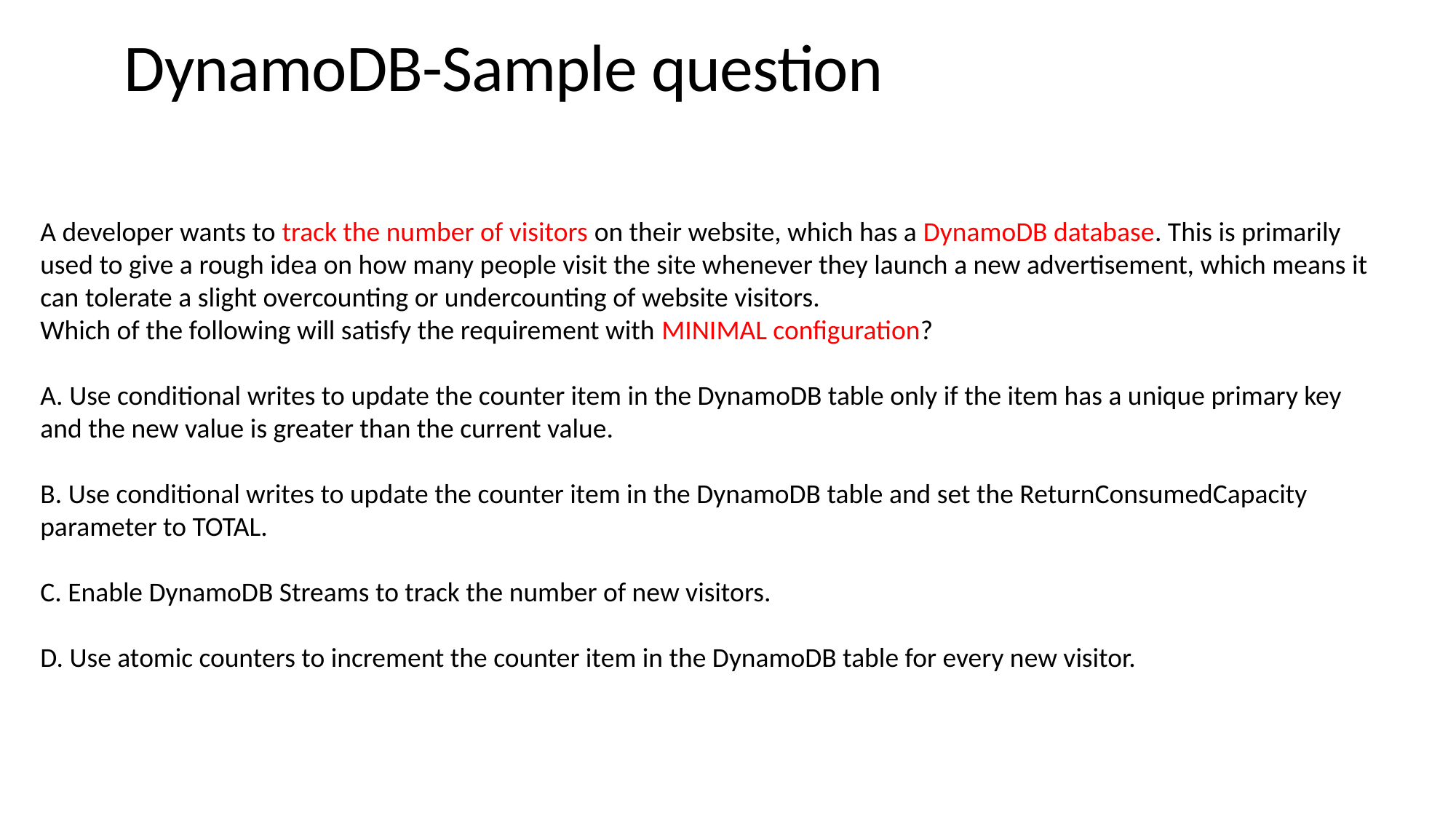

# DynamoDB-Sample question
A developer wants to track the number of visitors on their website, which has a DynamoDB database. This is primarily used to give a rough idea on how many people visit the site whenever they launch a new advertisement, which means it can tolerate a slight overcounting or undercounting of website visitors.
Which of the following will satisfy the requirement with MINIMAL configuration?
​
A. Use conditional writes to update the counter item in the DynamoDB table only if the item has a unique primary key and the new value is greater than the current value.
​
B. Use conditional writes to update the counter item in the DynamoDB table and set the ReturnConsumedCapacity parameter to TOTAL.
​
C. Enable DynamoDB Streams to track the number of new visitors.
​
D. Use atomic counters to increment the counter item in the DynamoDB table for every new visitor.